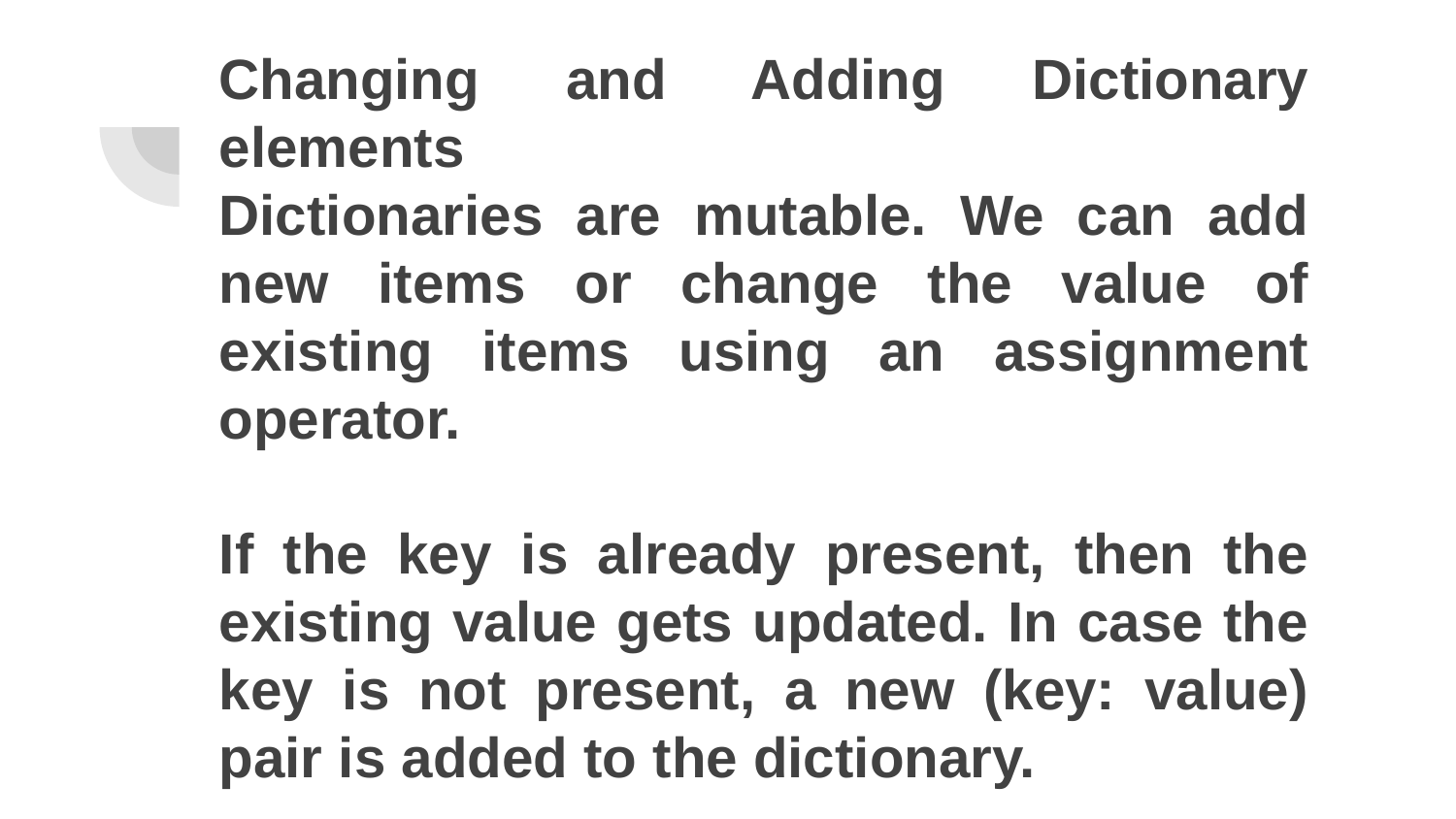

# Changing and Adding Dictionary elements
Dictionaries are mutable. We can add new items or change the value of existing items using an assignment operator.

If the key is already present, then the existing value gets updated. In case the key is not present, a new (key: value) pair is added to the dictionary.